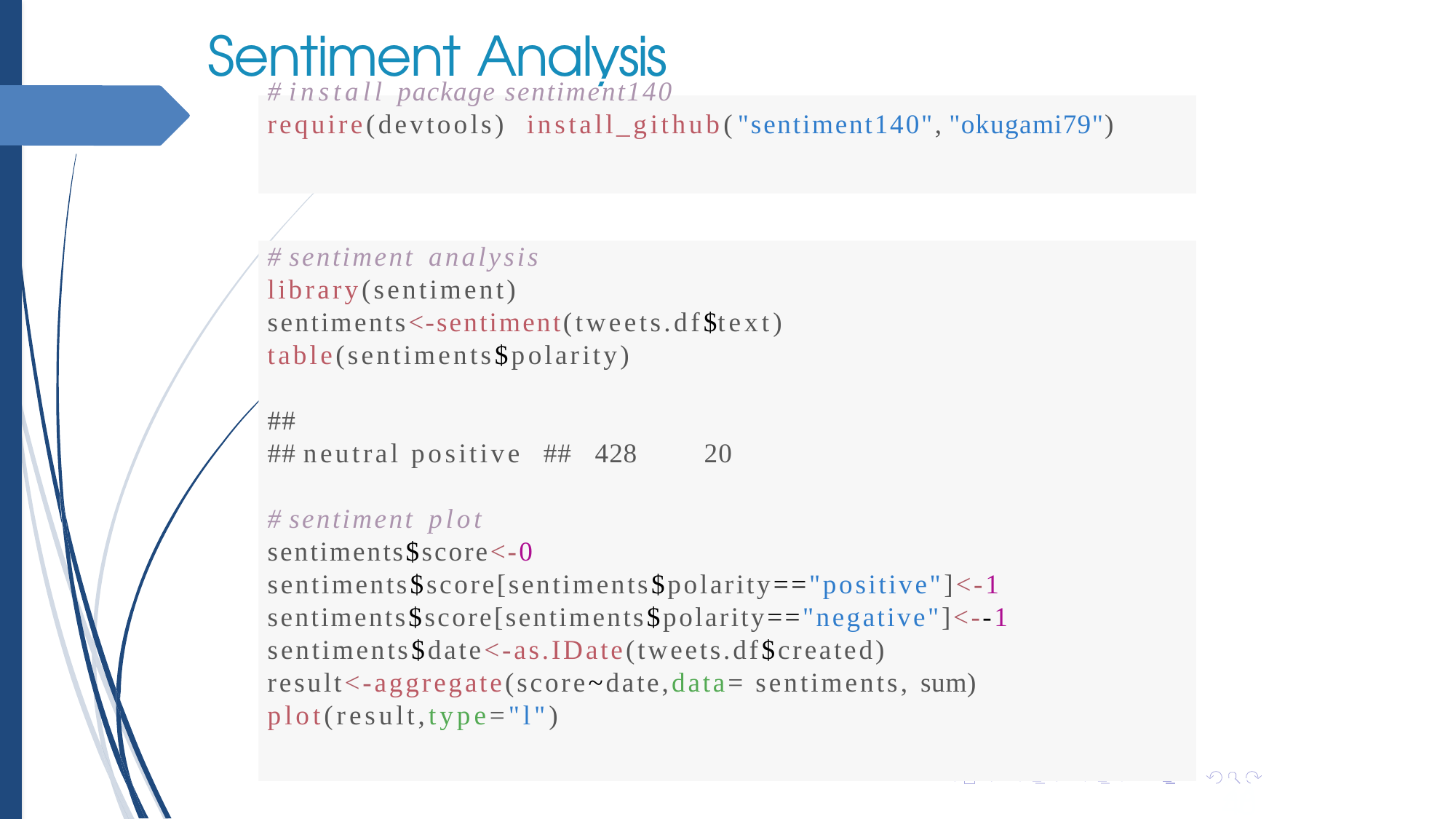

Sentiment Analysis
# install package sentiment140
require(devtools)  install_github("sentiment140","okugami79")
# sentiment analysis
library(sentiment)
sentiments<-sentiment(tweets.df$text)  table(sentiments$polarity)

##
## neutral positive  ##	428	20

# sentiment plot
sentiments$score<-0  sentiments$score[sentiments$polarity=="positive"]<-1  sentiments$score[sentiments$polarity=="negative"]<--1  sentiments$date<-as.IDate(tweets.df$created)
result<-aggregate(score~date,data= sentiments, sum)  plot(result,type="l")

23 / 40